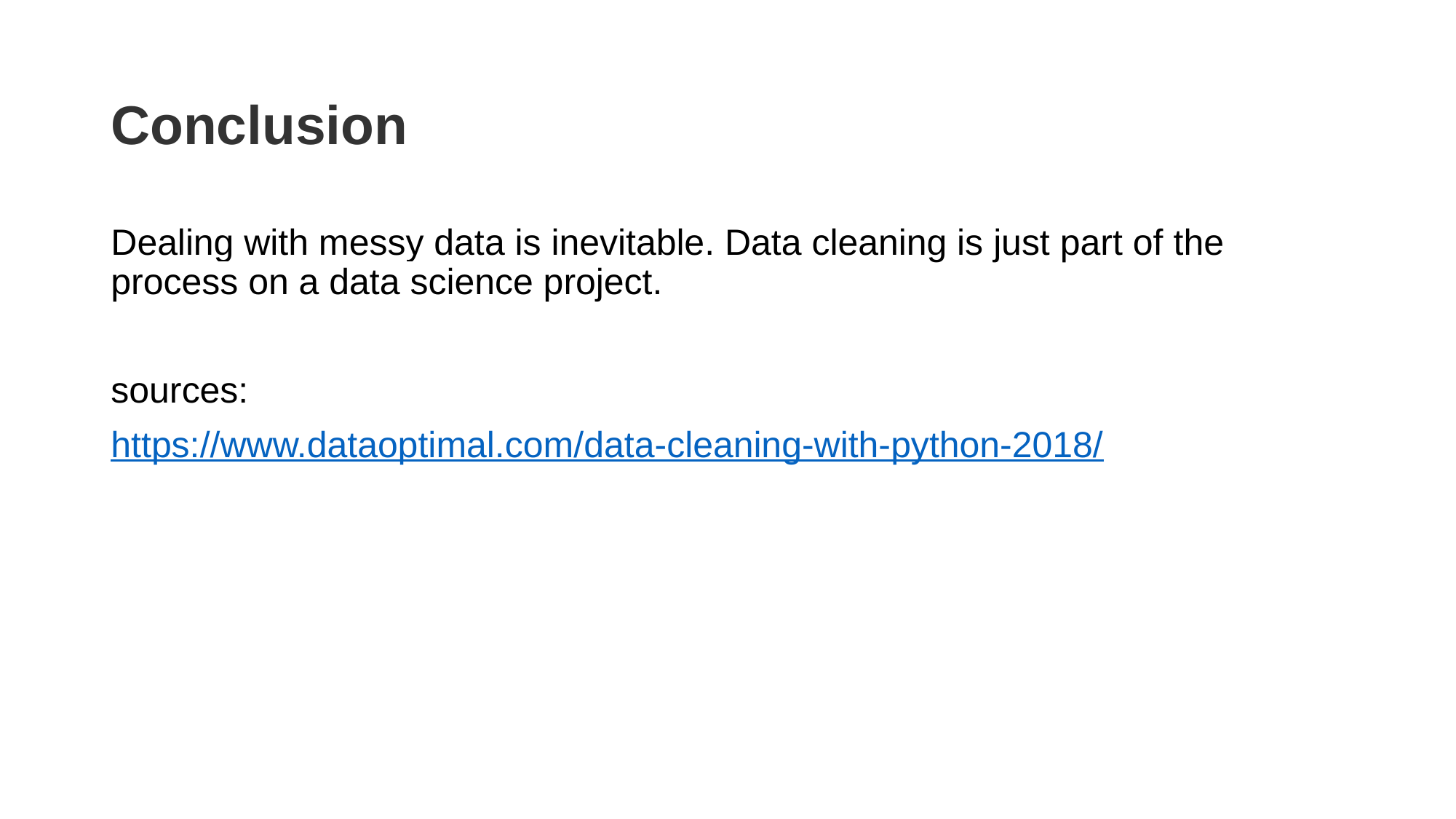

# Conclusion

Dealing with messy data is inevitable. Data cleaning is just part of the process on a data science project.

sources:
https://www.dataoptimal.com/data-cleaning-with-python-2018/